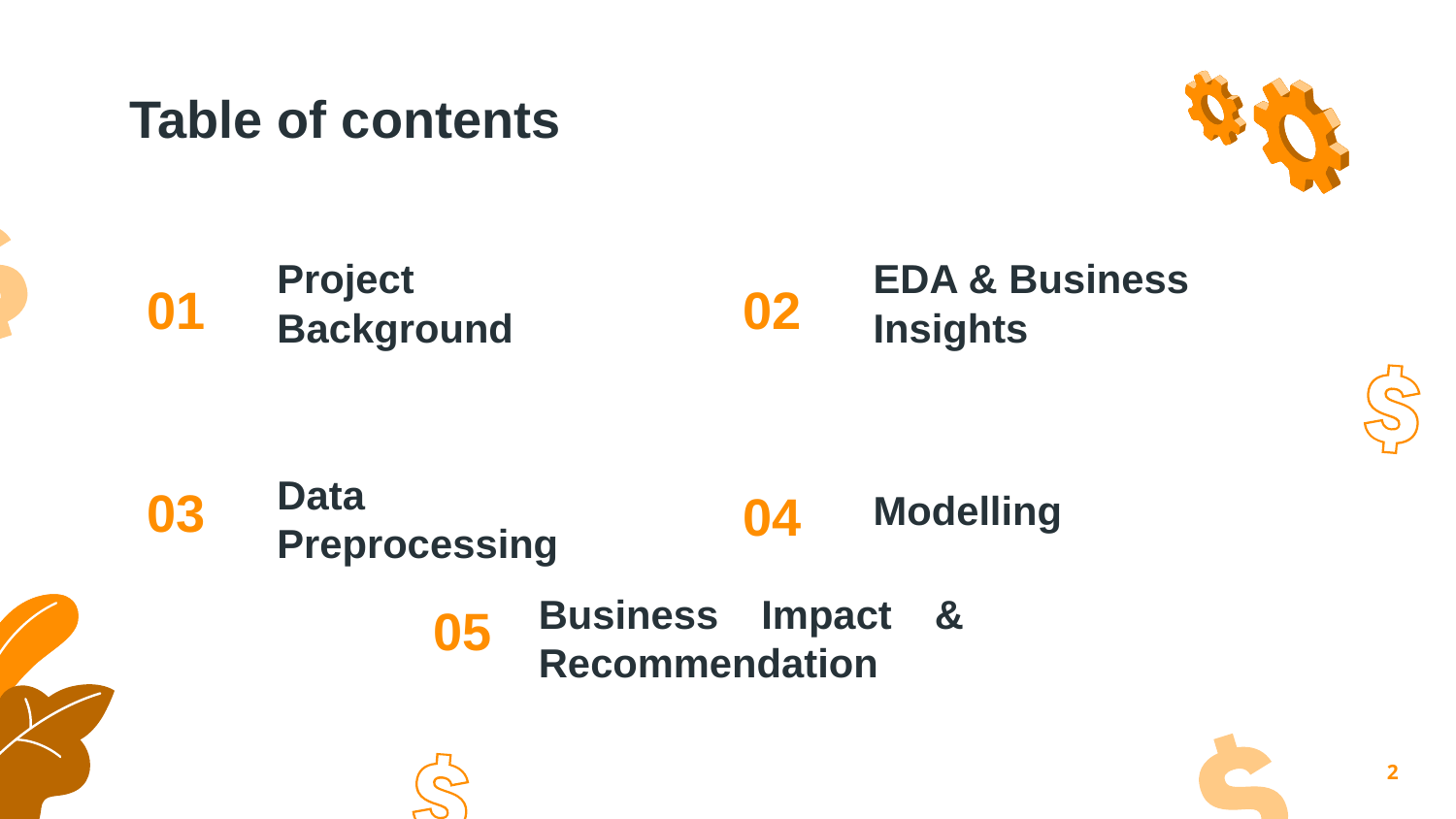

# Table of contents
01
Project Background
02
EDA & Business Insights
Modelling
03
Data Preprocessing
04
05
Business Impact & Recommendation
2